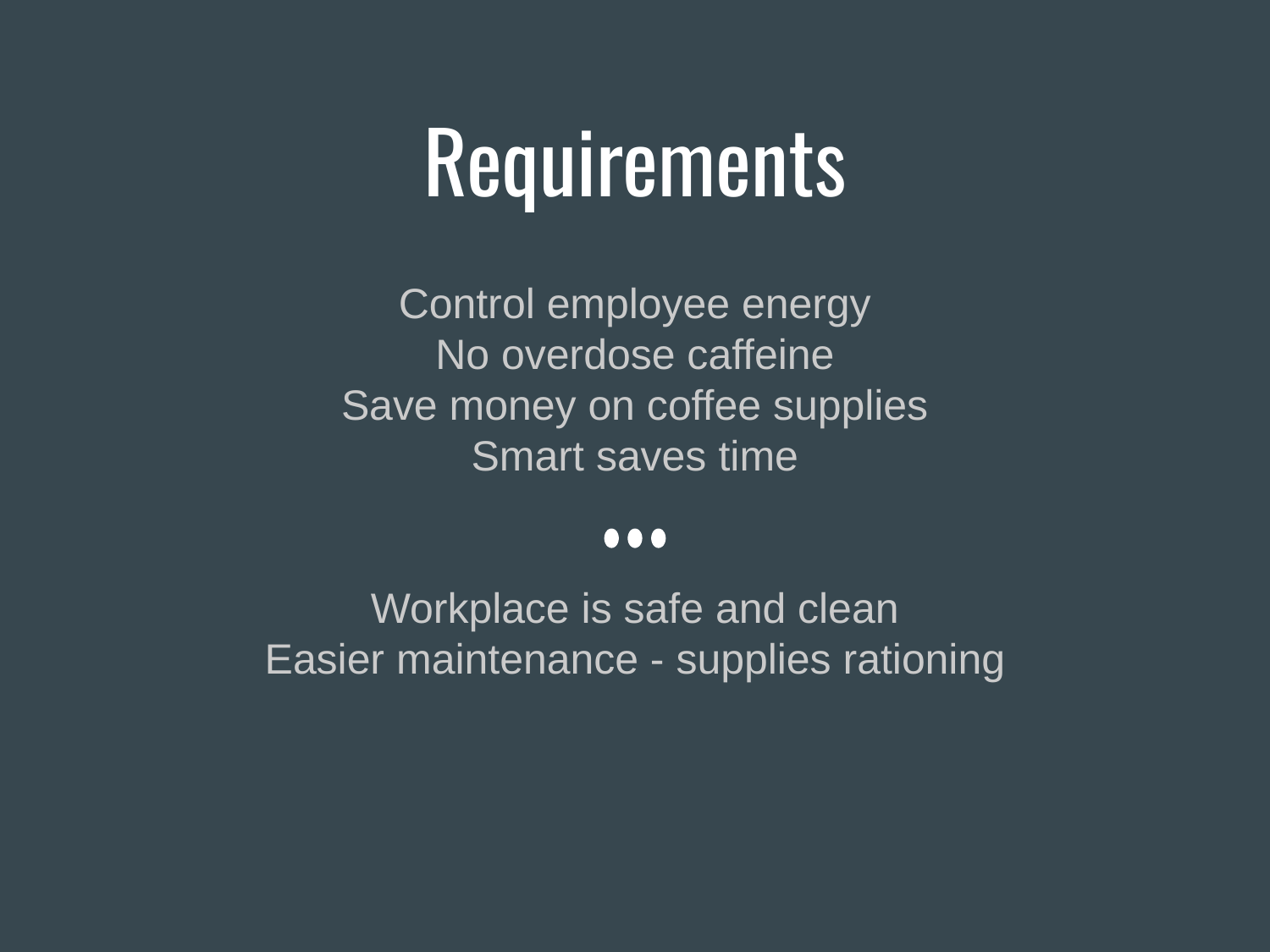

# Requirements
Control employee energy
No overdose caffeine
Save money on coffee supplies
Smart saves time

Workplace is safe and clean
Easier maintenance - supplies rationing